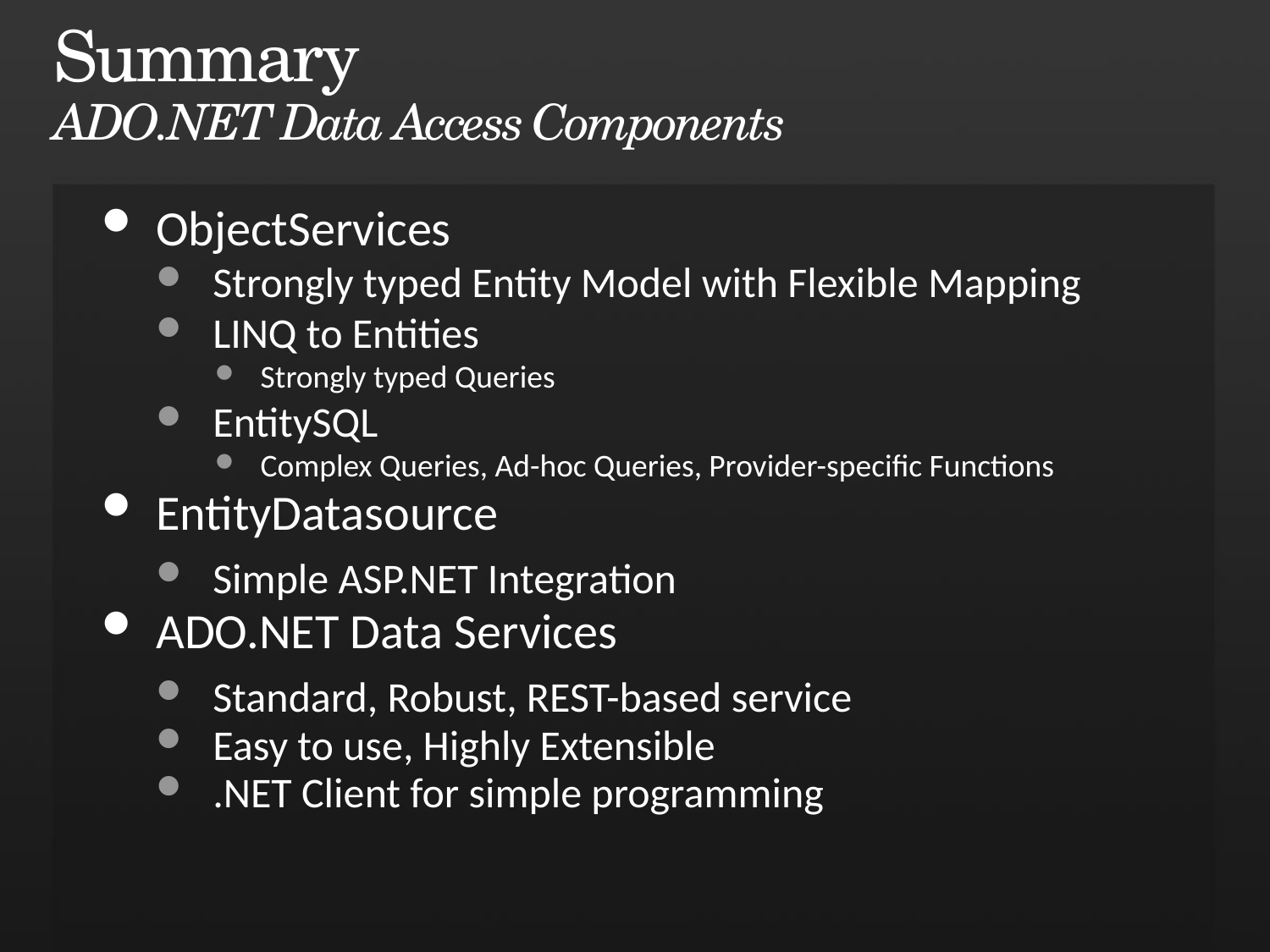

# Summary ADO.NET Data Access Components
ObjectServices
Strongly typed Entity Model with Flexible Mapping
LINQ to Entities
Strongly typed Queries
EntitySQL
Complex Queries, Ad-hoc Queries, Provider-specific Functions
EntityDatasource
Simple ASP.NET Integration
ADO.NET Data Services
Standard, Robust, REST-based service
Easy to use, Highly Extensible
.NET Client for simple programming